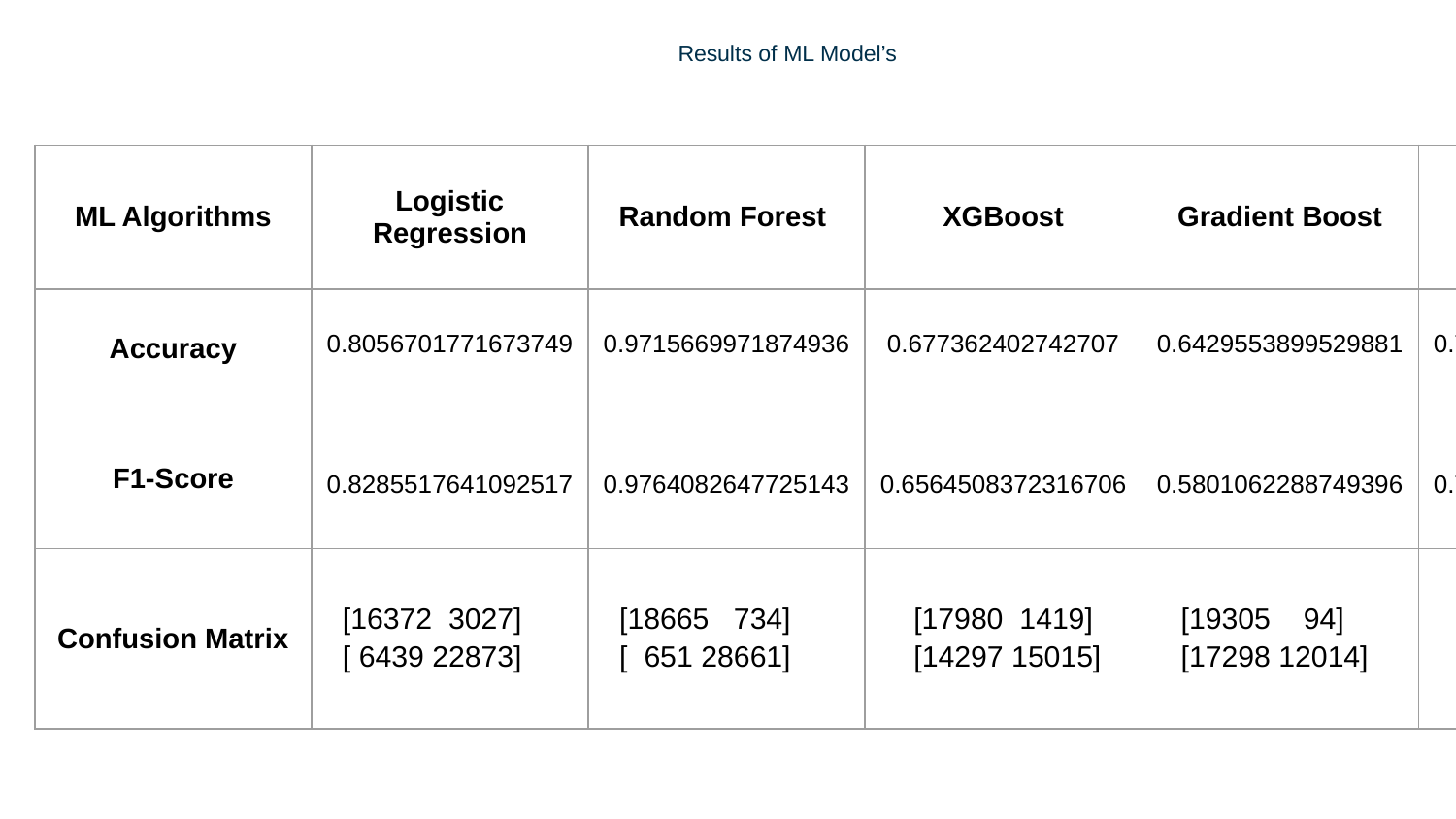

Results of ML Model’s

| ML Algorithms | Logistic Regression | Random Forest | XGBoost | Gradient Boost | CatBoost |
| --- | --- | --- | --- | --- | --- |
| Accuracy | 0.8056701771673749 | 0.9715669971874936 | 0.677362402742707 | 0.6429553899529881 | 0.7089231780731853 |
| F1-Score | 0.8285517641092517 | 0.9764082647725143 | 0.6564508372316706 | 0.5801062288749396 | 0.7164842202165344 |
| Confusion Matrix | [16372 3027] [ 6439 22873] | [18665 734] [ 651 28661] | [17980 1419] [14297 15015] | [19305 94] [17298 12014] | [16603 6915] [ 7252 17901] |